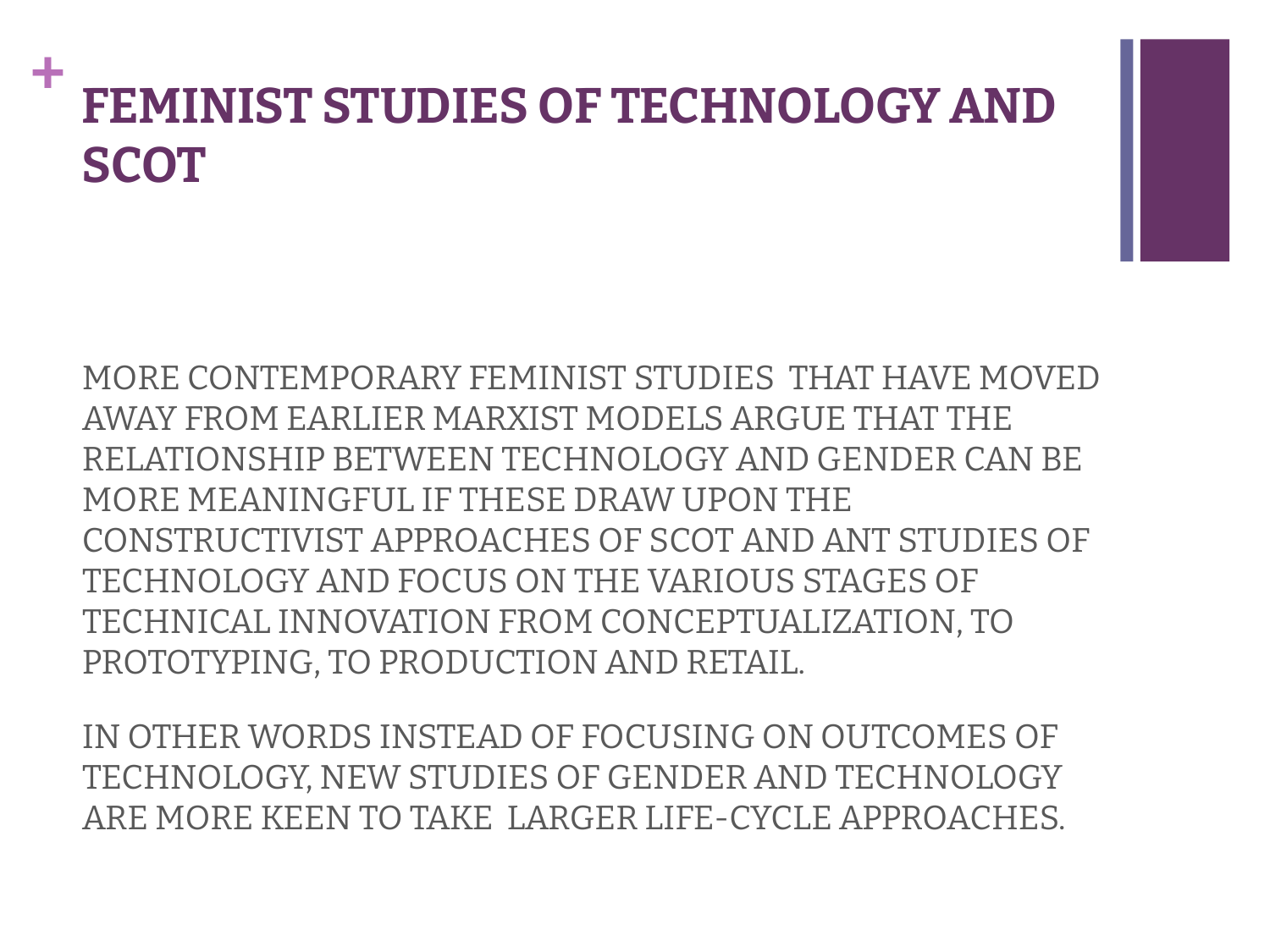

# FEMINIST STUDIES OF TECHNOLOGY AND SCOT

MORE CONTEMPORARY FEMINIST STUDIES  THAT HAVE MOVED AWAY FROM EARLIER MARXIST MODELS ARGUE THAT THE RELATIONSHIP BETWEEN TECHNOLOGY AND GENDER CAN BE MORE MEANINGFUL IF THESE DRAW UPON THE CONSTRUCTIVIST APPROACHES OF SCOT AND ANT STUDIES OF TECHNOLOGY AND FOCUS ON THE VARIOUS STAGES OF TECHNICAL INNOVATION FROM CONCEPTUALIZATION, TO PROTOTYPING, TO PRODUCTION AND RETAIL.
IN OTHER WORDS INSTEAD OF FOCUSING ON OUTCOMES OF TECHNOLOGY, NEW STUDIES OF GENDER AND TECHNOLOGY ARE MORE KEEN TO TAKE  LARGER LIFE-CYCLE APPROACHES.